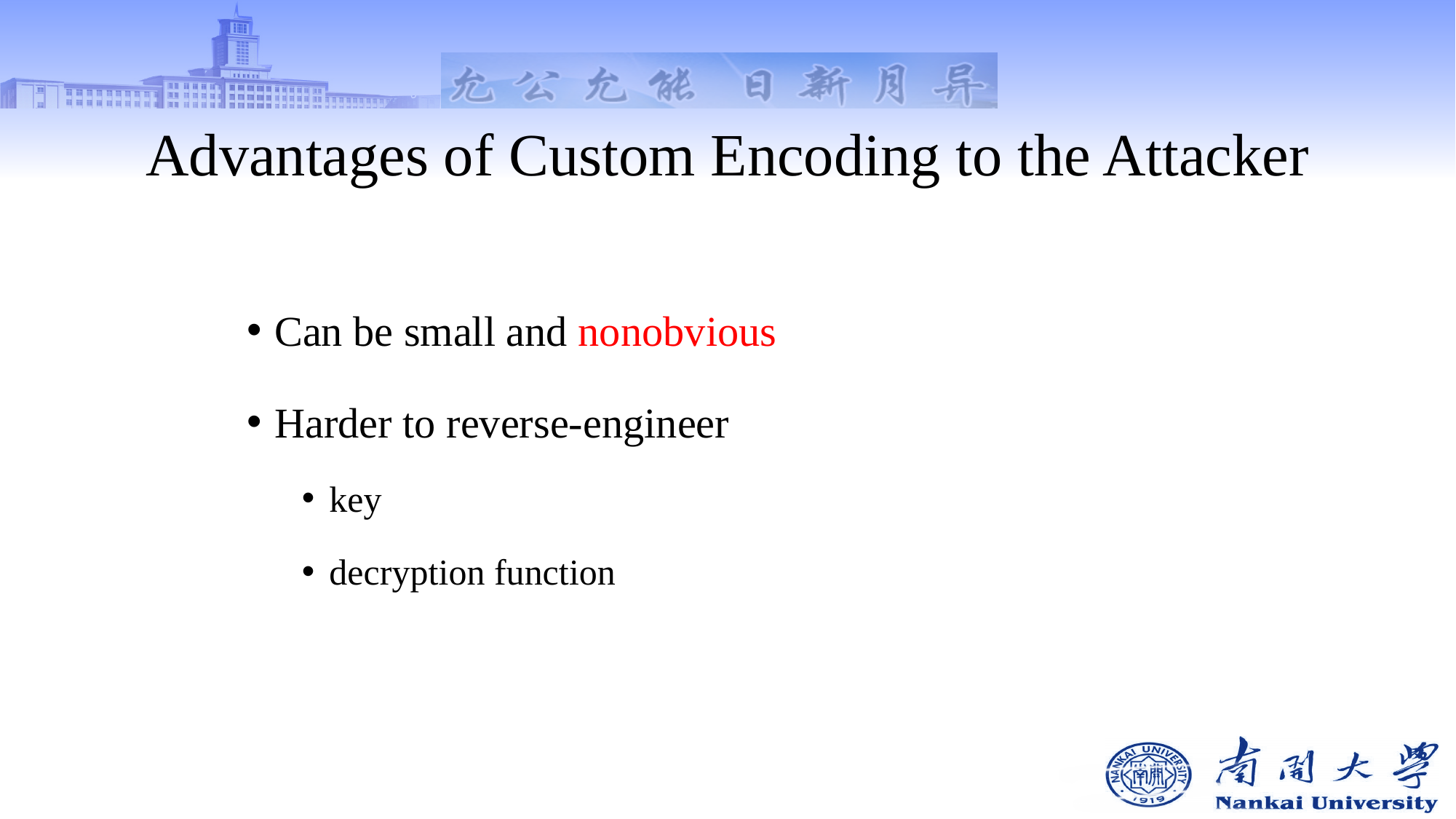

# Advantages of Custom Encoding to the Attacker
Can be small and nonobvious
Harder to reverse-engineer
key
decryption function